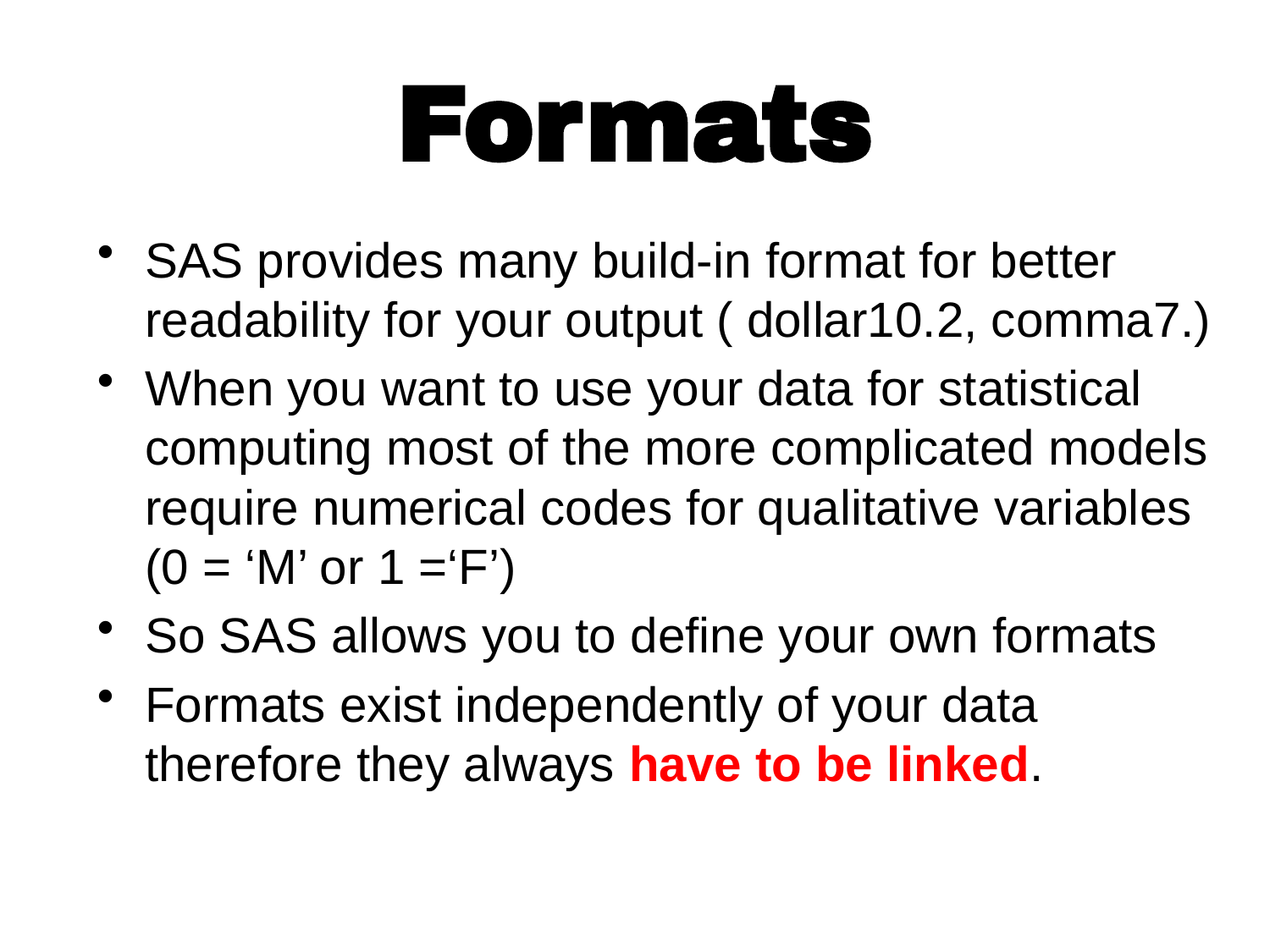

# Formats
SAS provides many build-in format for better readability for your output ( dollar10.2, comma7.)
When you want to use your data for statistical computing most of the more complicated models require numerical codes for qualitative variables (0 = ‘M’ or 1 =‘F’)
So SAS allows you to define your own formats
Formats exist independently of your data therefore they always have to be linked.